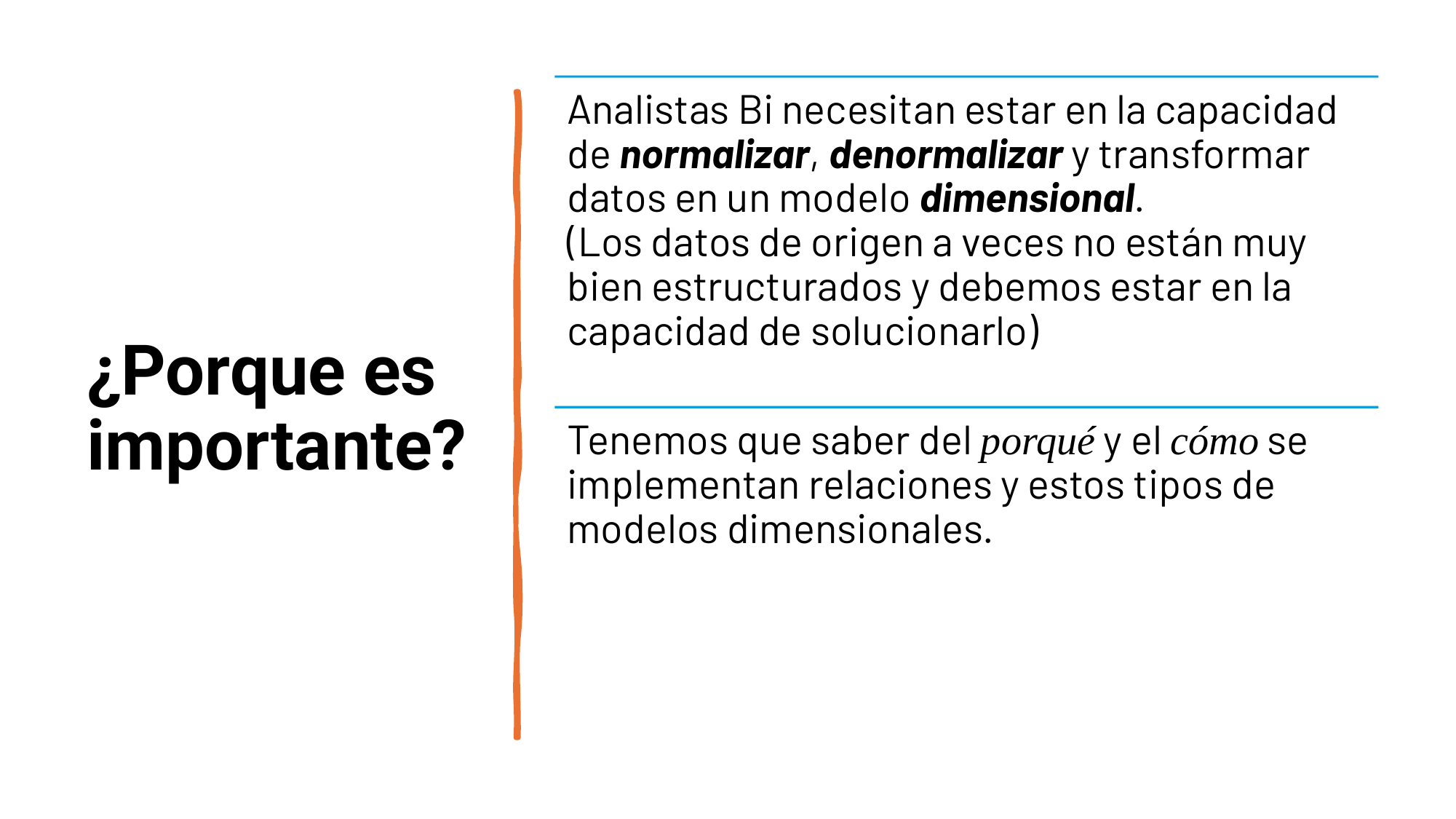

Analistas Bi necesitan estar en la capacidad de normalizar, denormalizar y transformar datos en un modelo dimensional.
(Los datos de origen a veces no están muy bien estructurados y debemos estar en la capacidad de solucionarlo)
Tenemos que saber del porqué y el cómo se implementan relaciones y estos tipos de modelos dimensionales.
# ¿Porque es importante?